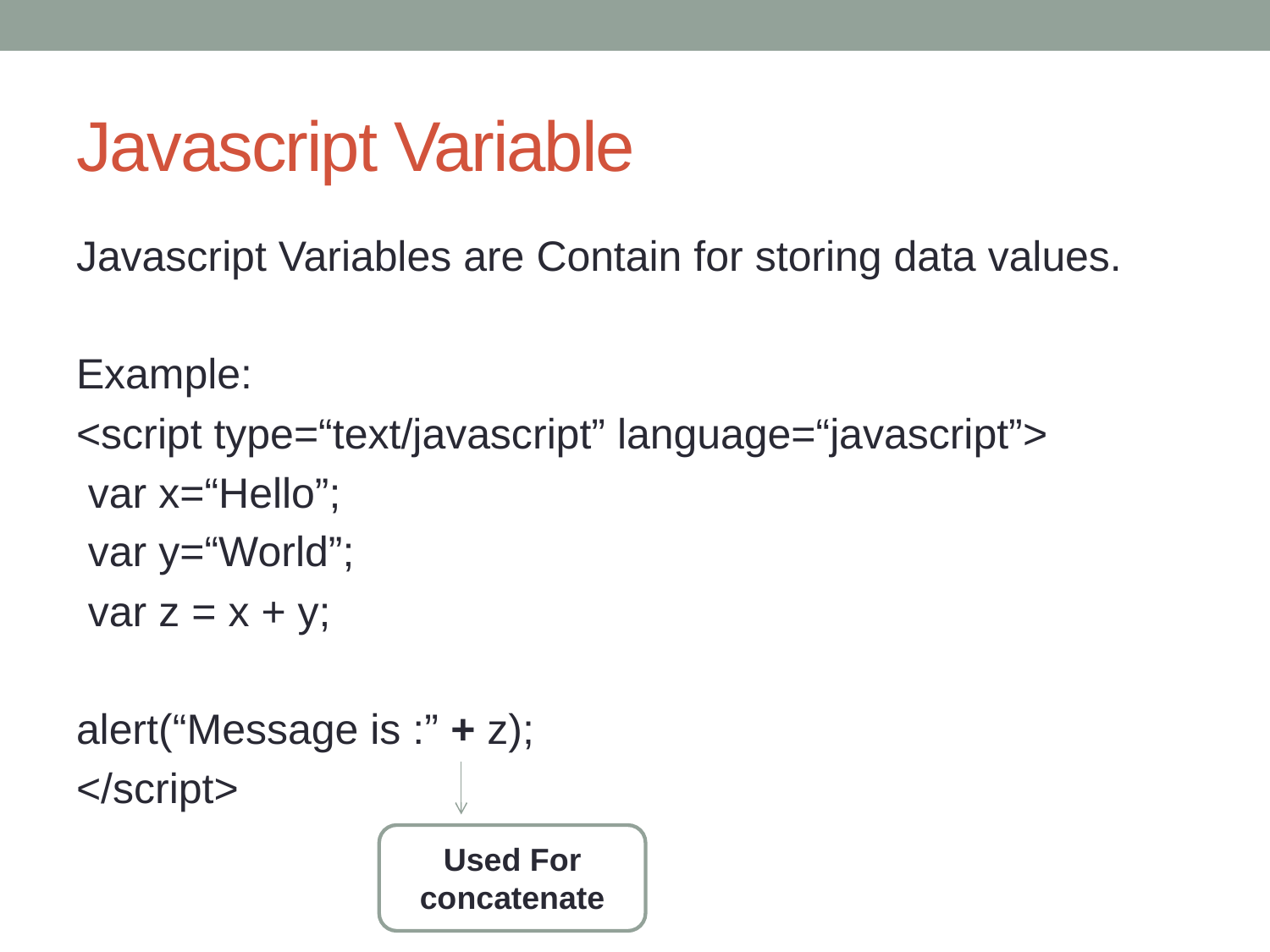

# Javascript Variable
Javascript Variables are Contain for storing data values.

Example:
<script type=“text/javascript” language=“javascript”>
 var x=“Hello”;
 var y=“World”;
 var z = x + y;

alert(“Message is :” + z);
</script>
Used For concatenate